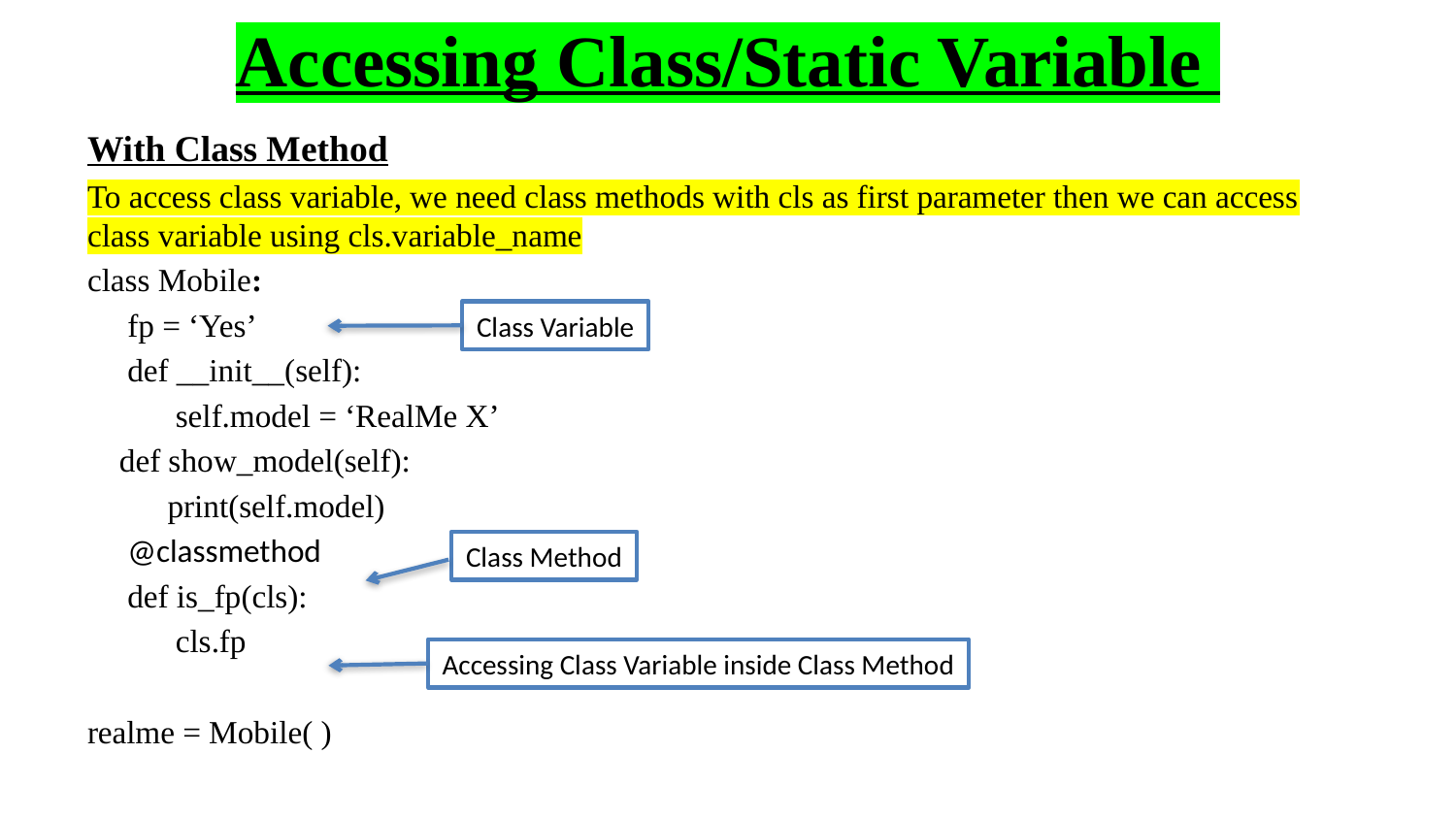

# Accessing Class/Static Variable
With Class Method
To access class variable, we need class methods with cls as first parameter then we can access class variable using cls.variable_name
class Mobile:
     fp = ‘Yes’
     def __init__(self):
           self.model = ‘RealMe X’
    def show_model(self):
          print(self.model)
     @classmethod
     def is_fp(cls):
           cls.fp

realme = Mobile( )
Class Variable
Class Method
Accessing Class Variable inside Class Method